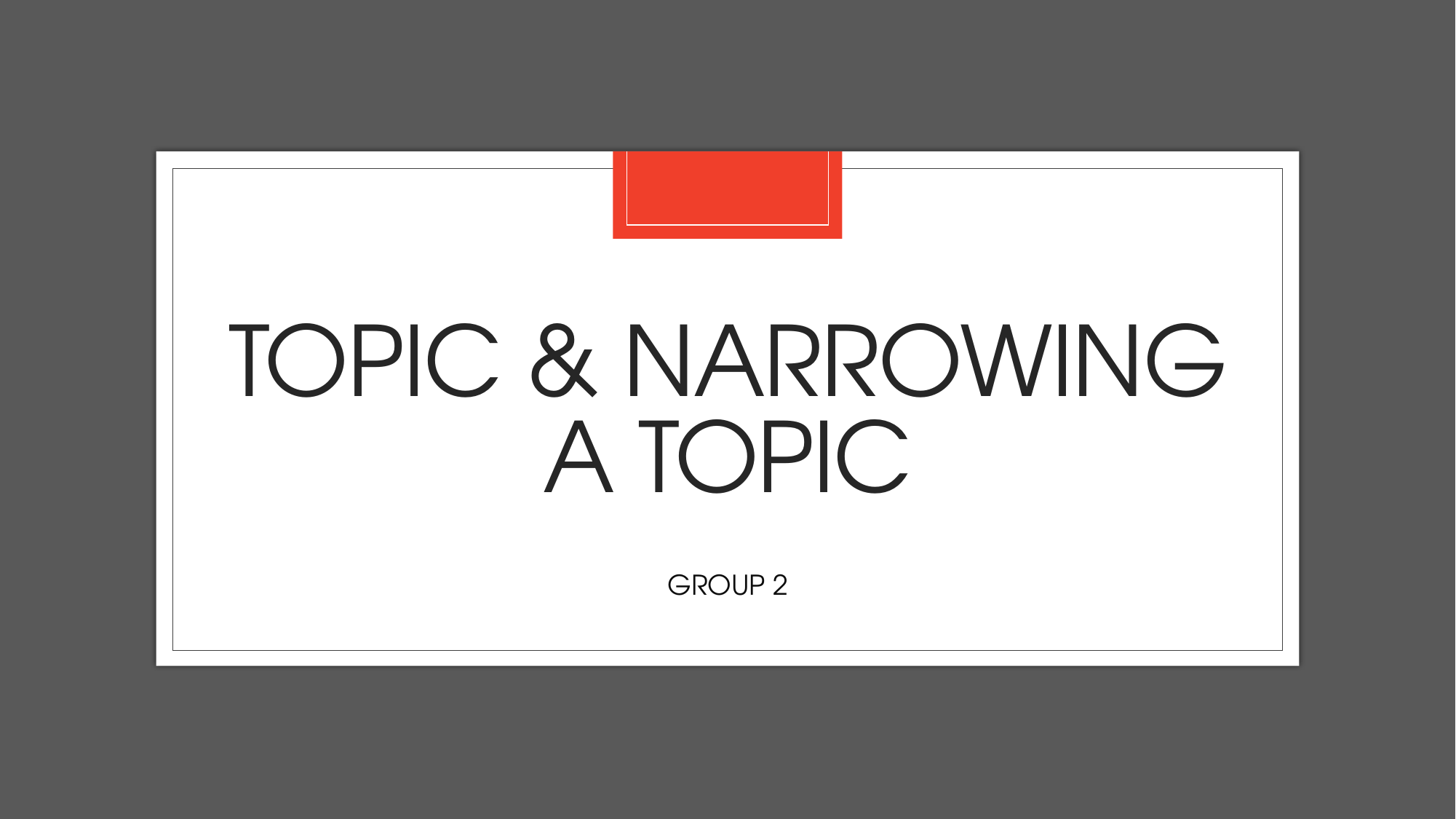

# TOPIC & NARROWING A TOPIC
GROUP 2